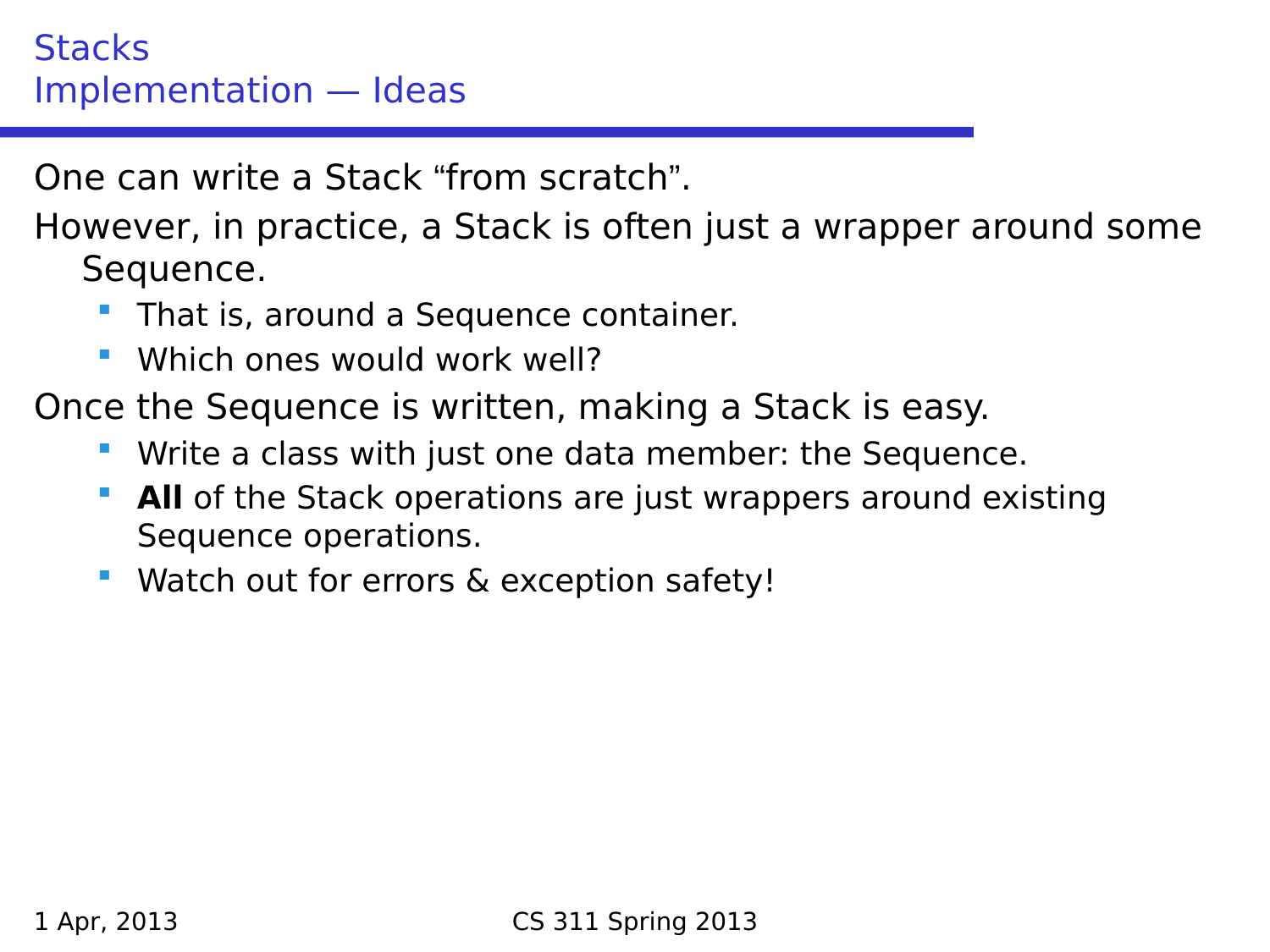

# Stacks Implementation — Ideas
One can write a Stack “from scratch”.
However, in practice, a Stack is often just a wrapper around some Sequence.
That is, around a Sequence container.
Which ones would work well?
Once the Sequence is written, making a Stack is easy.
Write a class with just one data member: the Sequence.
All of the Stack operations are just wrappers around existing Sequence operations.
Watch out for errors & exception safety!
1 Apr, 2013
CS 311 Spring 2013